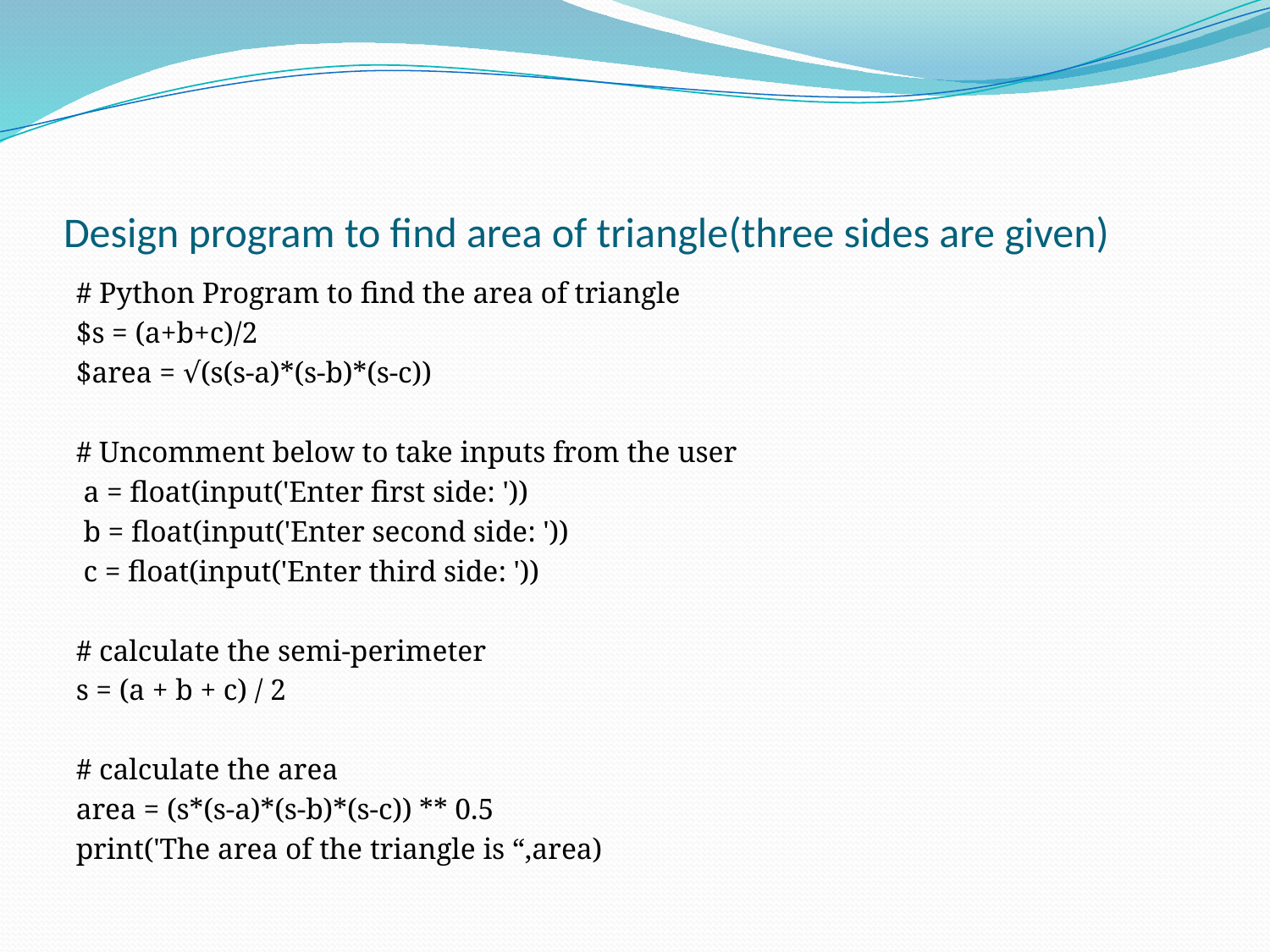

# Design program to find area of triangle(three sides are given)
# Python Program to find the area of triangle
$s = (a+b+c)/2
$area = √(s(s-a)*(s-b)*(s-c))

# Uncomment below to take inputs from the user
 a = float(input('Enter first side: '))
 b = float(input('Enter second side: '))
 c = float(input('Enter third side: '))

# calculate the semi-perimeter
s = (a + b + c) / 2

# calculate the area
area = (s*(s-a)*(s-b)*(s-c)) ** 0.5
print('The area of the triangle is “,area)